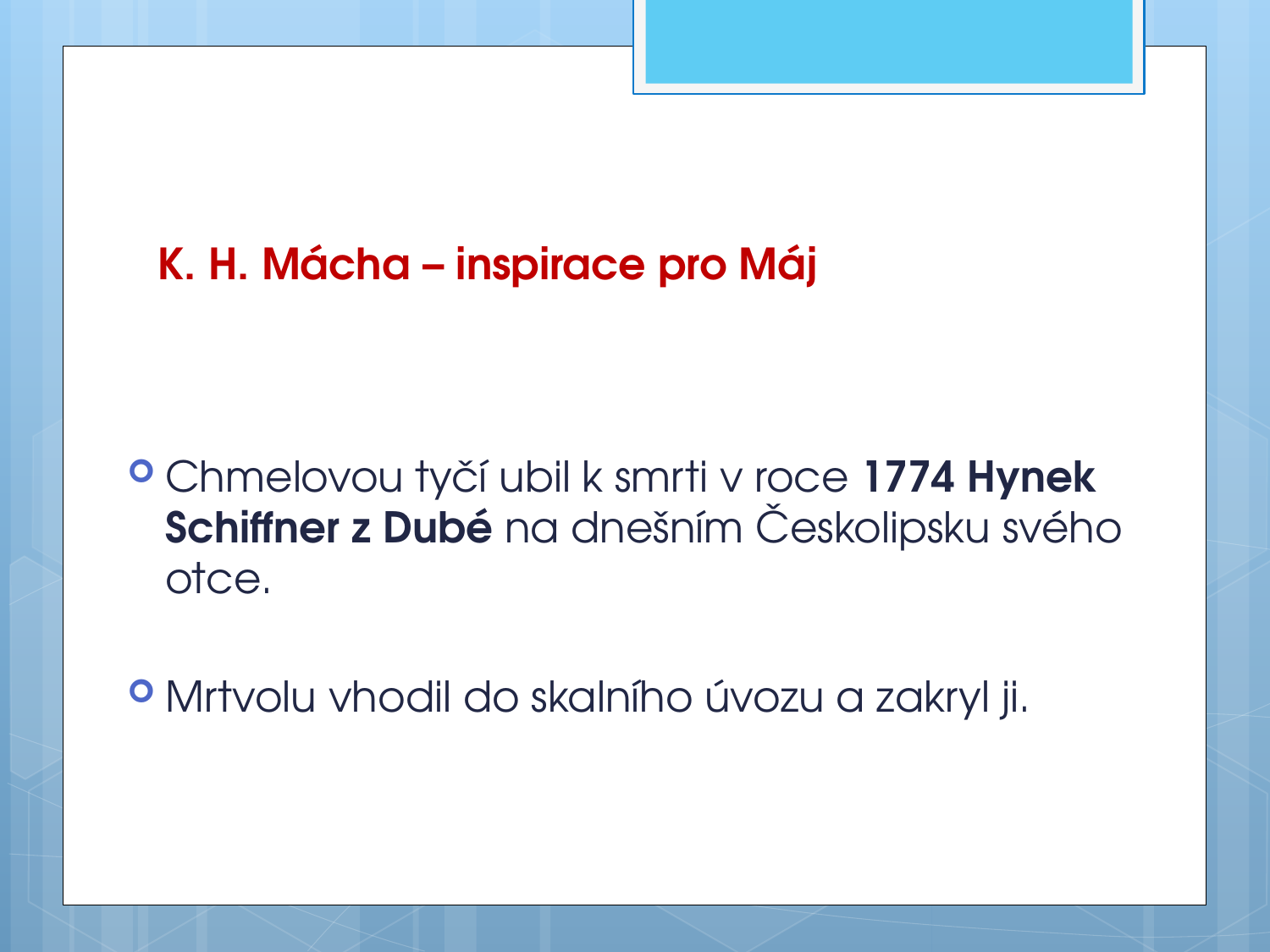

# K. H. Mácha – inspirace pro Máj

Chmelovou tyčí ubil k smrti v roce 1774 Hynek Schiffner z Dubé na dnešním Českolipsku svého otce.

Mrtvolu vhodil do skalního úvozu a zakryl ji.